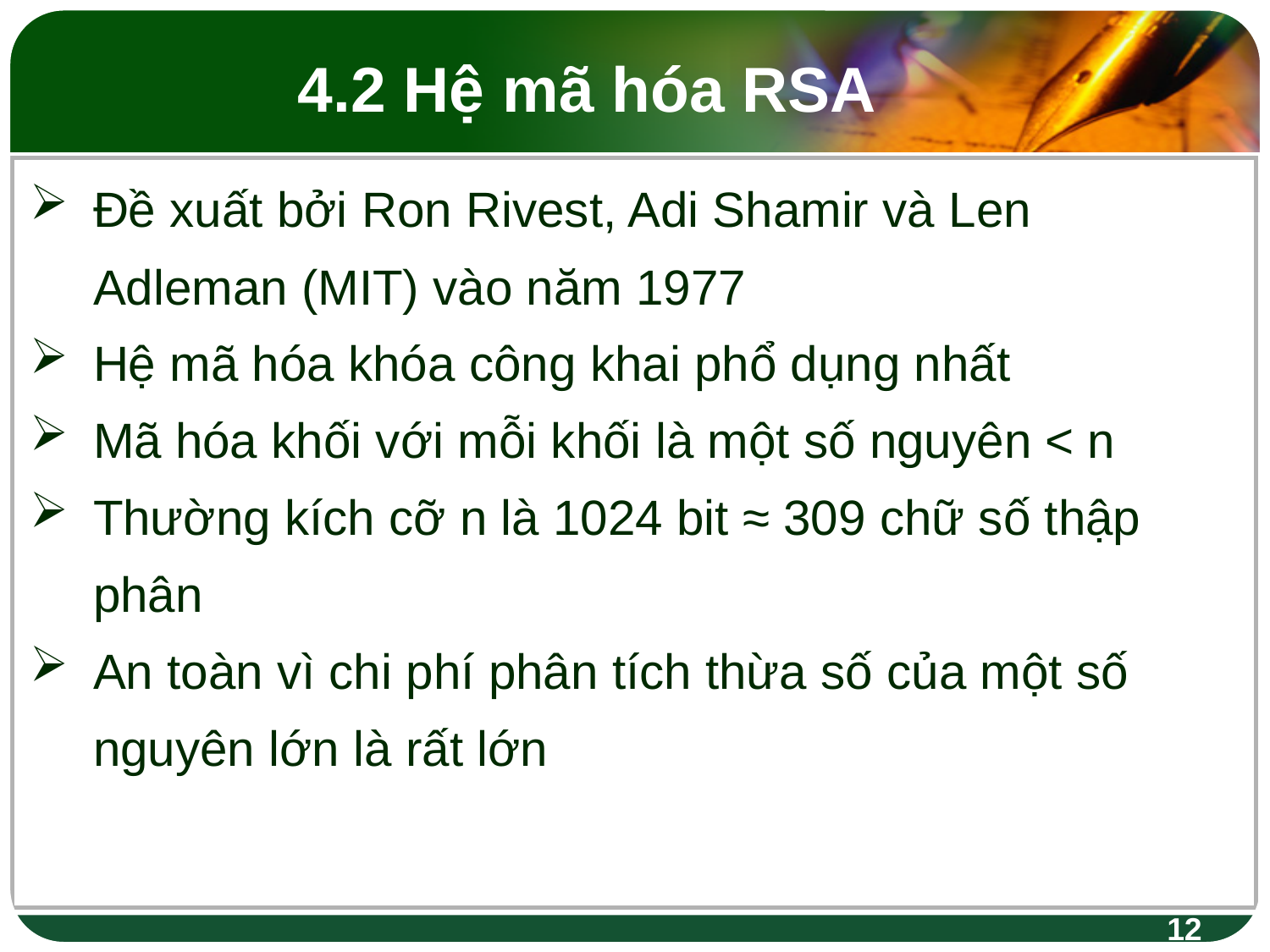

4.2 Hệ mã hóa RSA
Đề xuất bởi Ron Rivest, Adi Shamir và Len Adleman (MIT) vào năm 1977
Hệ mã hóa khóa công khai phổ dụng nhất
Mã hóa khối với mỗi khối là một số nguyên < n
Thường kích cỡ n là 1024 bit ≈ 309 chữ số thập phân
An toàn vì chi phí phân tích thừa số của một số nguyên lớn là rất lớn